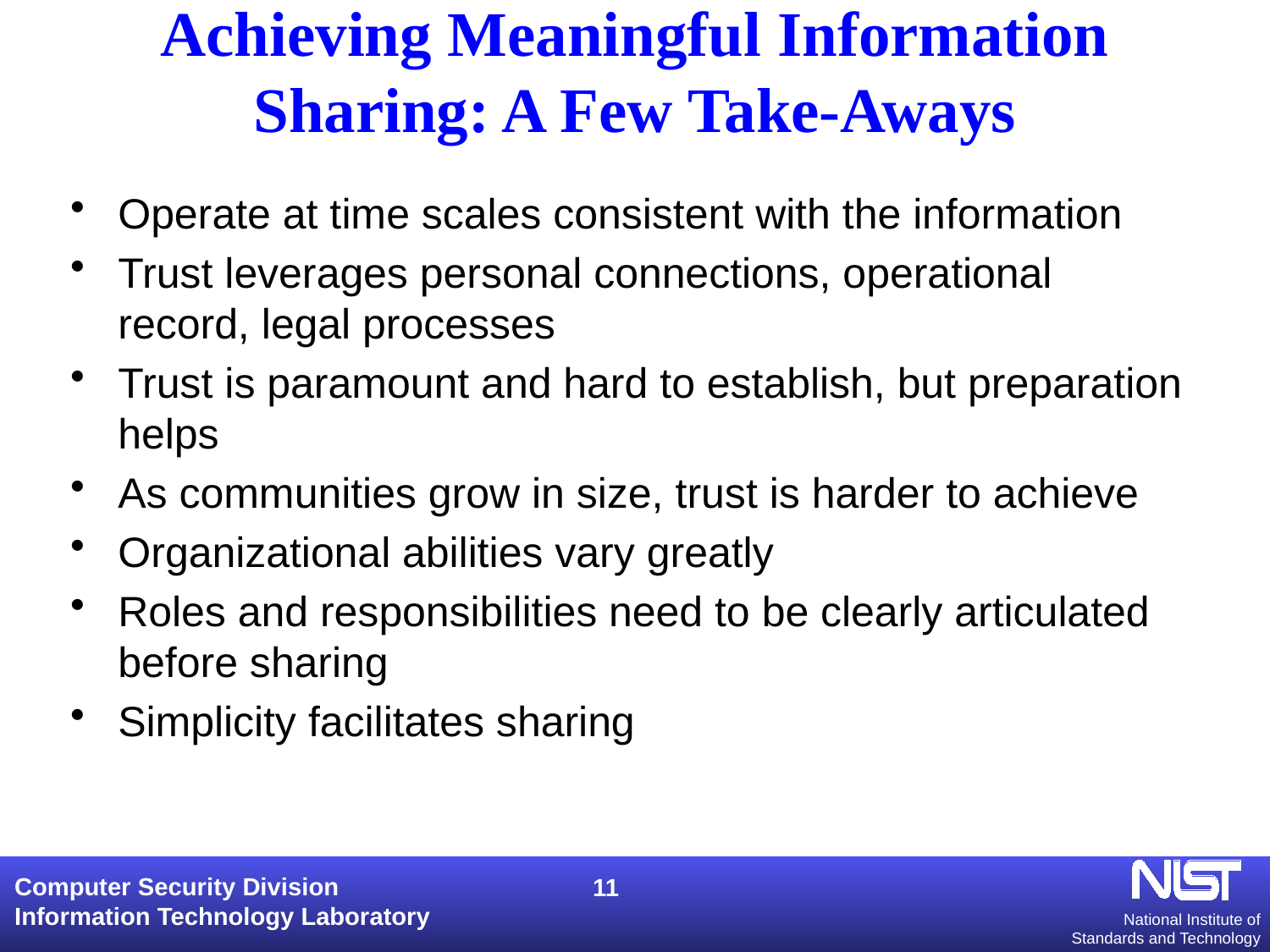

# Achieving Meaningful Information Sharing: A Few Take-Aways
Operate at time scales consistent with the information
Trust leverages personal connections, operational record, legal processes
Trust is paramount and hard to establish, but preparation helps
As communities grow in size, trust is harder to achieve
Organizational abilities vary greatly
Roles and responsibilities need to be clearly articulated before sharing
Simplicity facilitates sharing
11